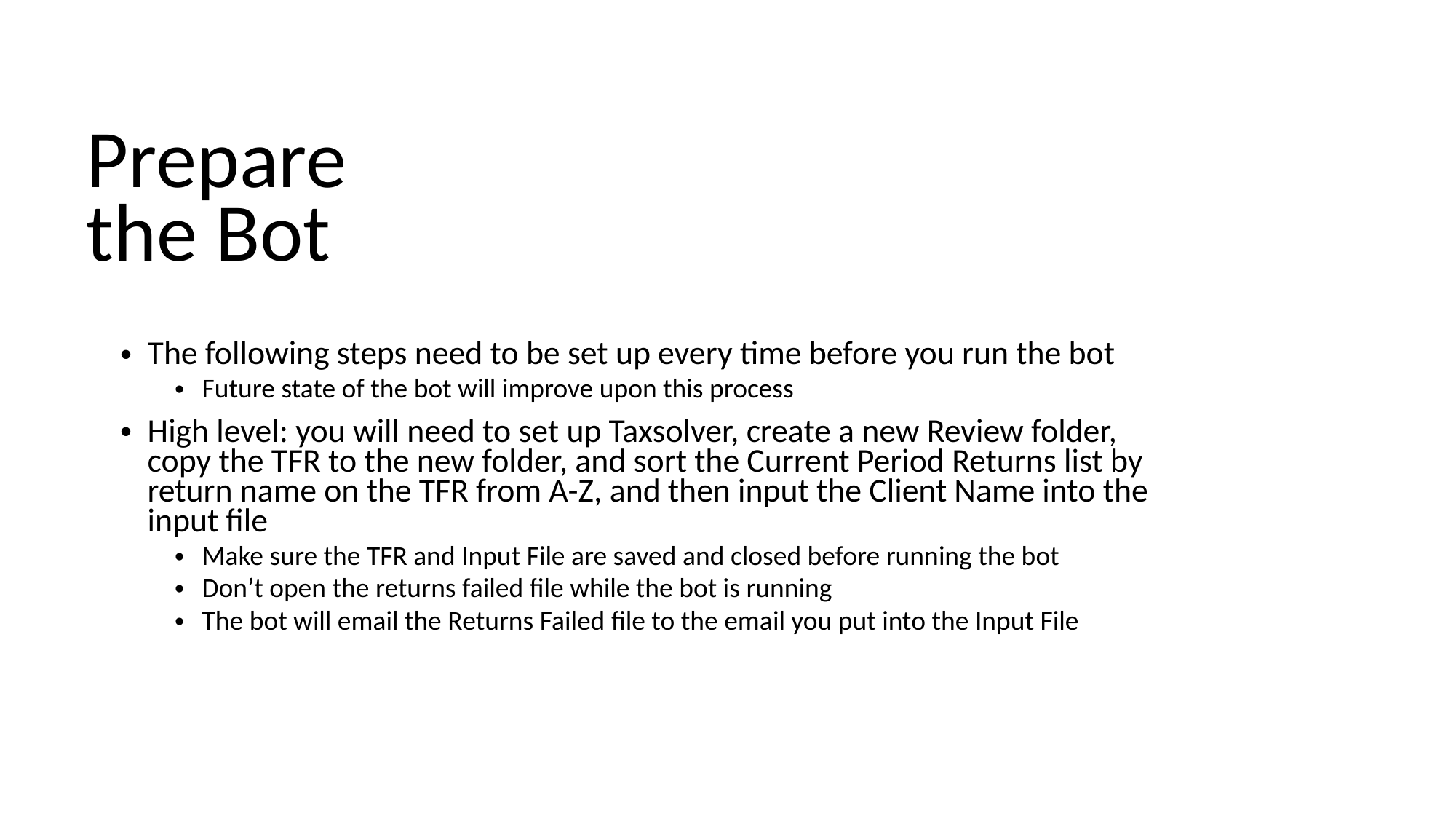

# Prepare the Bot
The following steps need to be set up every time before you run the bot
Future state of the bot will improve upon this process
High level: you will need to set up Taxsolver, create a new Review folder, copy the TFR to the new folder, and sort the Current Period Returns list by return name on the TFR from A-Z, and then input the Client Name into the input file
Make sure the TFR and Input File are saved and closed before running the bot
Don’t open the returns failed file while the bot is running
The bot will email the Returns Failed file to the email you put into the Input File